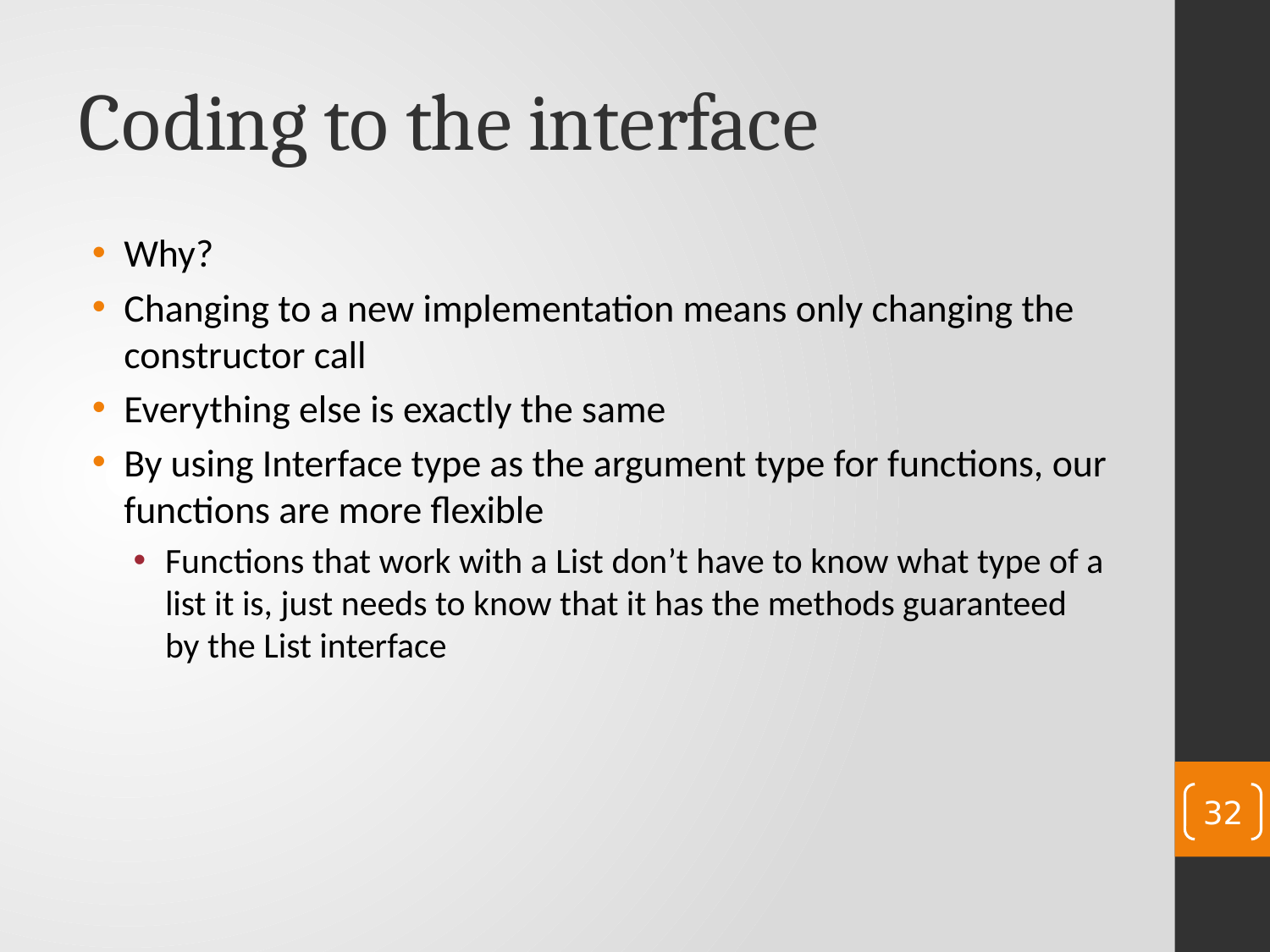

# Coding to the interface
Why?
Changing to a new implementation means only changing the constructor call
Everything else is exactly the same
By using Interface type as the argument type for functions, our functions are more flexible
Functions that work with a List don’t have to know what type of a list it is, just needs to know that it has the methods guaranteed by the List interface
32